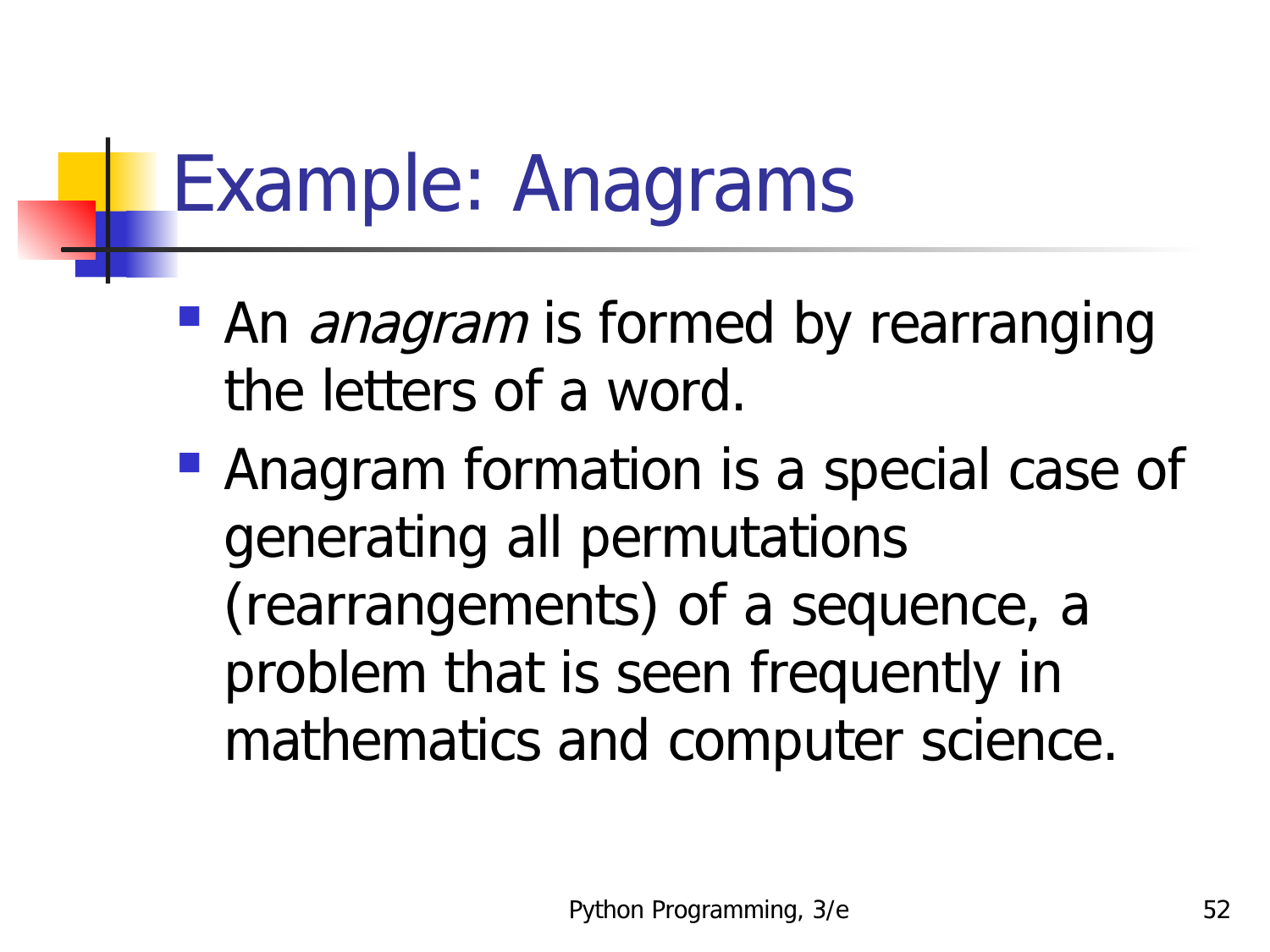

# Example: Anagrams
An anagram is formed by rearranging the letters of a word.
Anagram formation is a special case of generating all permutations (rearrangements) of a sequence, a problem that is seen frequently in mathematics and computer science.
Python Programming, 3/e
52